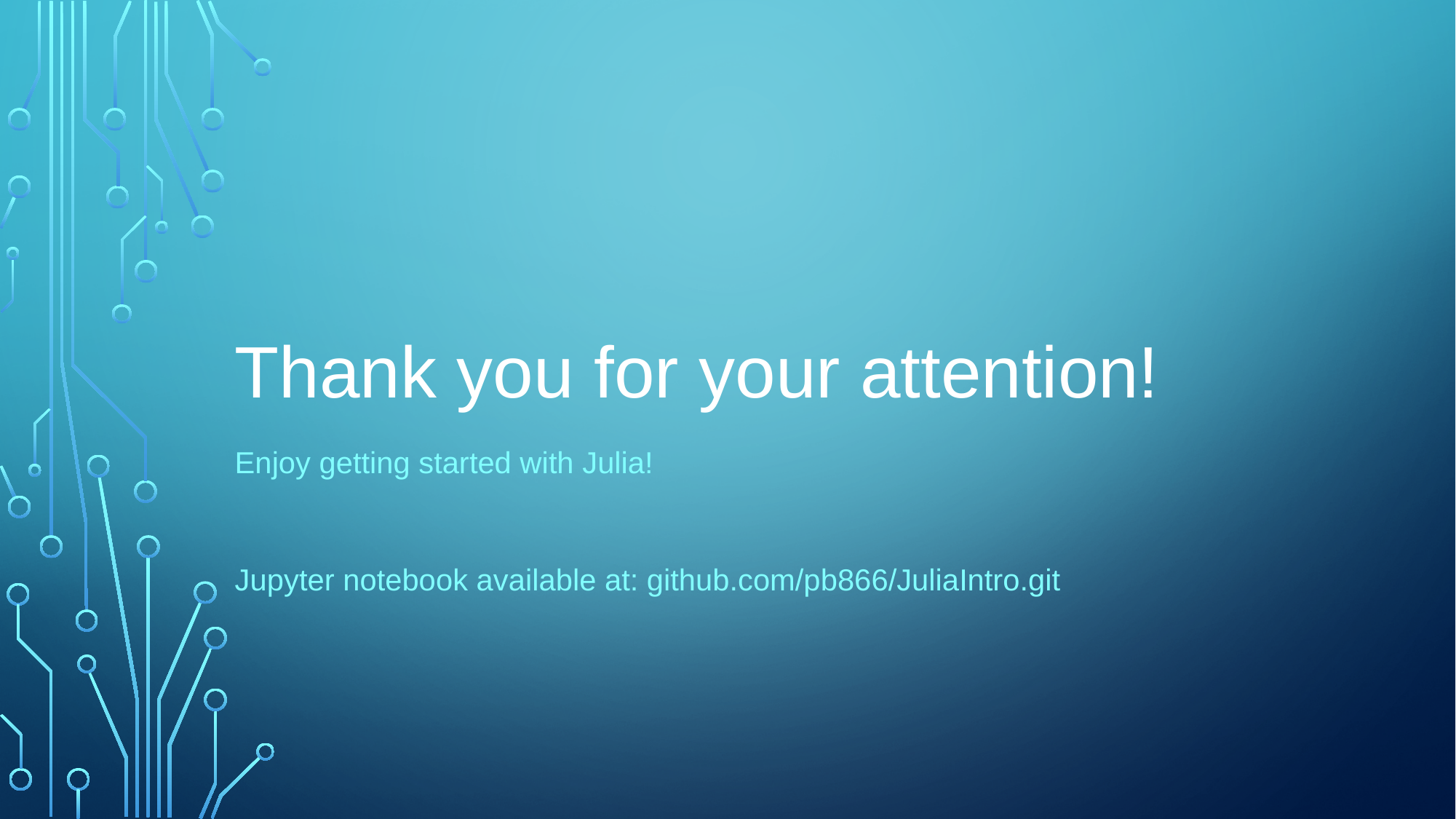

# Thank you for your attention!
Enjoy getting started with Julia!

Jupyter notebook available at: github.com/pb866/JuliaIntro.git